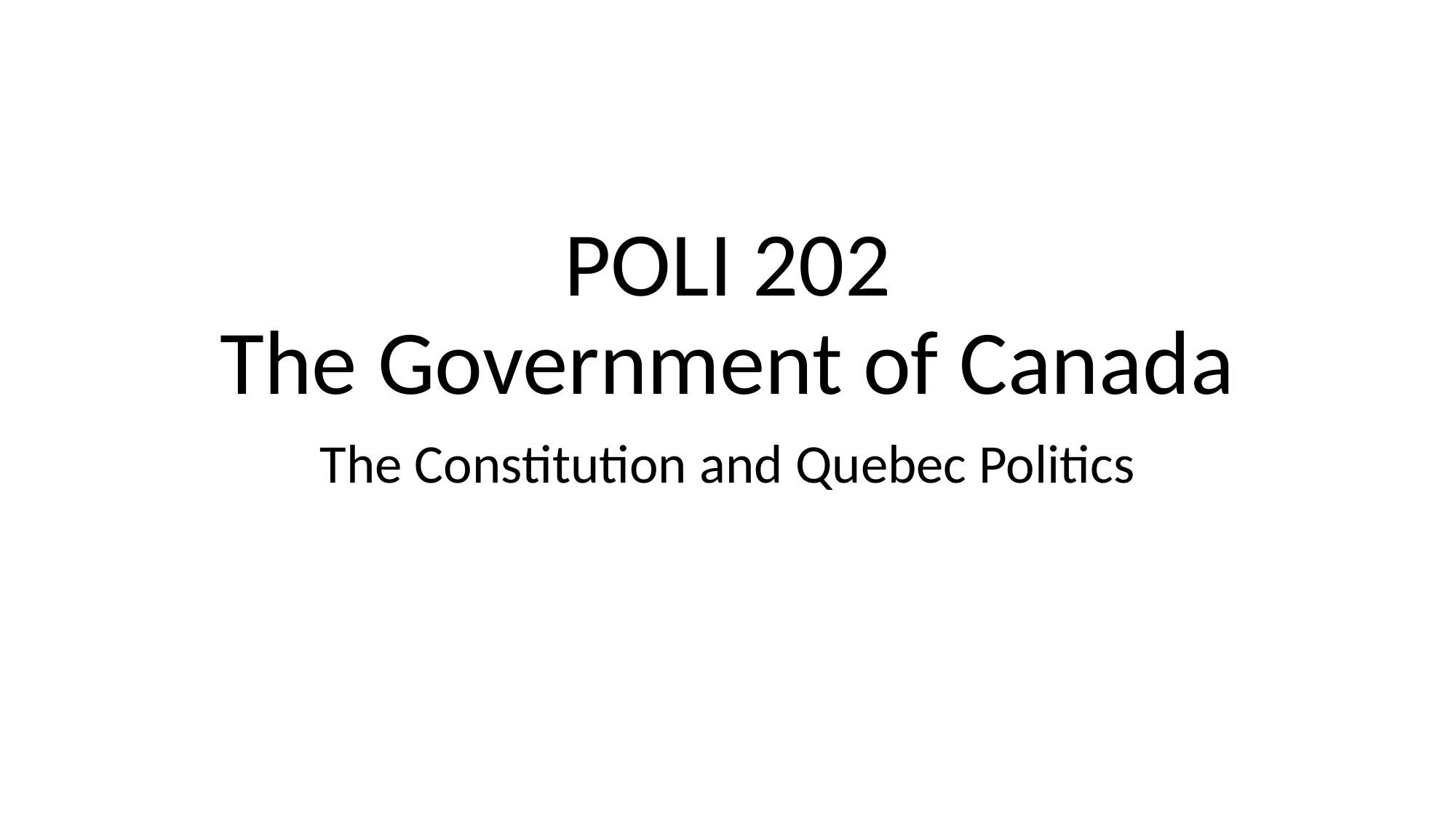

# POLI 202 The Government of Canada
The Constitution and Quebec Politics